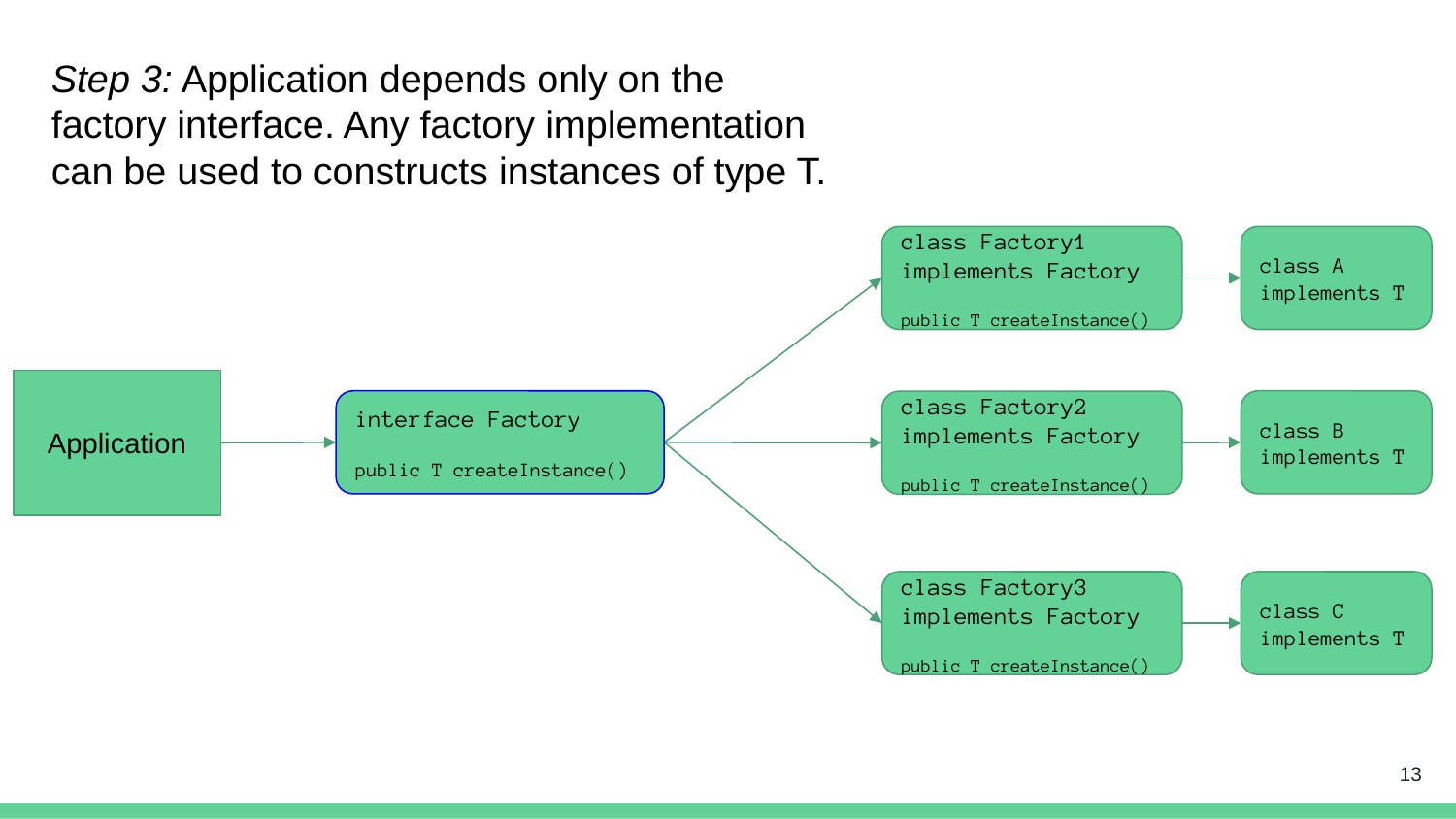

Step 3: Application depends only on the factory interface. Any factory implementation can be used to constructs instances of type T.
class Factory1
implements Factory

public T createInstance()
class A
implements T
Application
interface Factory

public T createInstance()
class B
implements T
class Factory2
implements Factory

public T createInstance()
class Factory3
implements Factory

public T createInstance()
class C
implements T
13